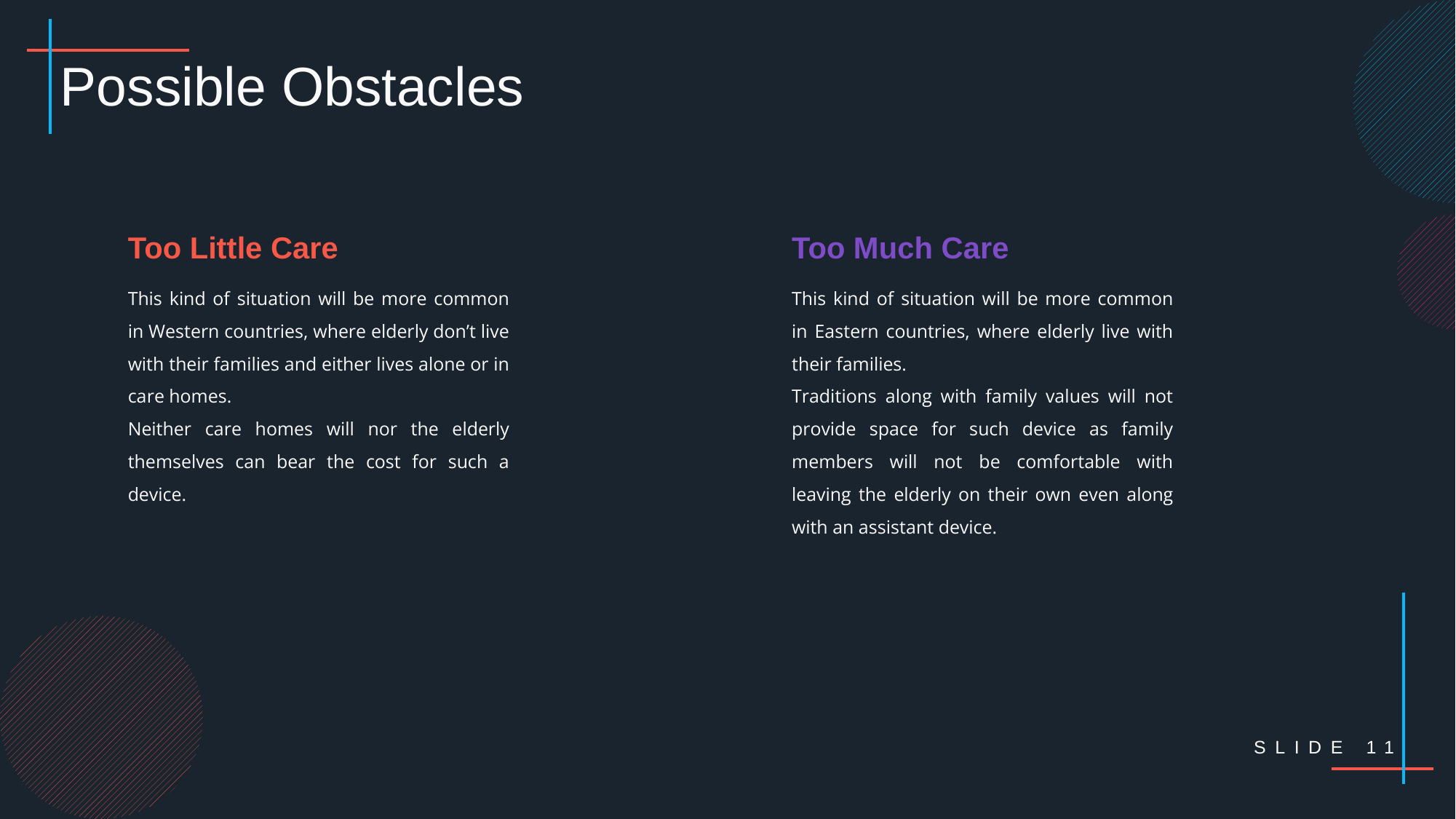

Possible Obstacles
Too Little Care
Too Much Care
This kind of situation will be more common in Western countries, where elderly don’t live with their families and either lives alone or in care homes.
Neither care homes will nor the elderly themselves can bear the cost for such a device.
This kind of situation will be more common in Eastern countries, where elderly live with their families.
Traditions along with family values will not provide space for such device as family members will not be comfortable with leaving the elderly on their own even along with an assistant device.